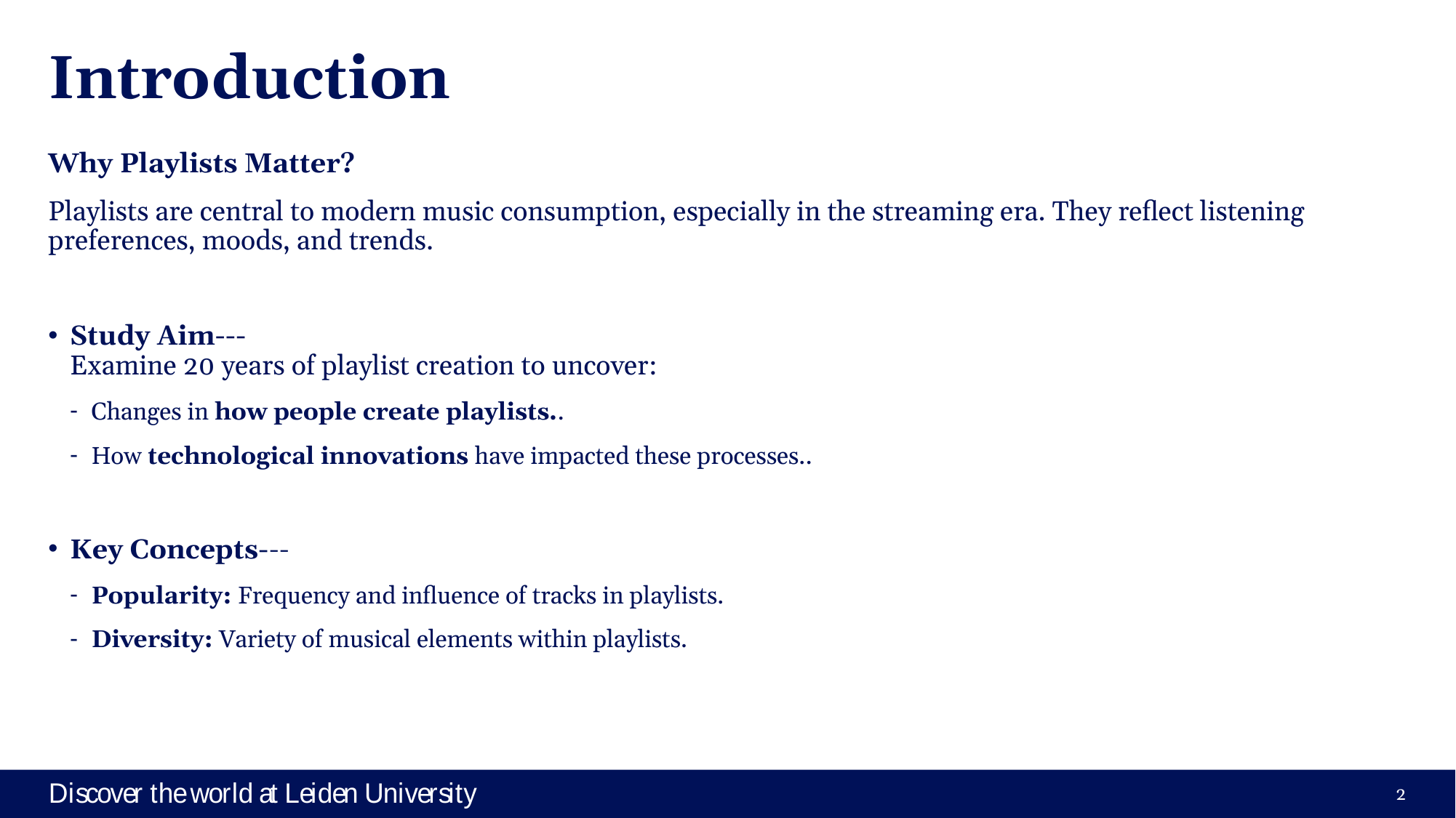

# Introduction
Why Playlists Matter?
Playlists are central to modern music consumption, especially in the streaming era. They reflect listening preferences, moods, and trends.

Study Aim---
Examine 20 years of playlist creation to uncover:
Changes in how people create playlists..
How technological innovations have impacted these processes..

Key Concepts---
Popularity: Frequency and influence of tracks in playlists.
Diversity: Variety of musical elements within playlists.

2